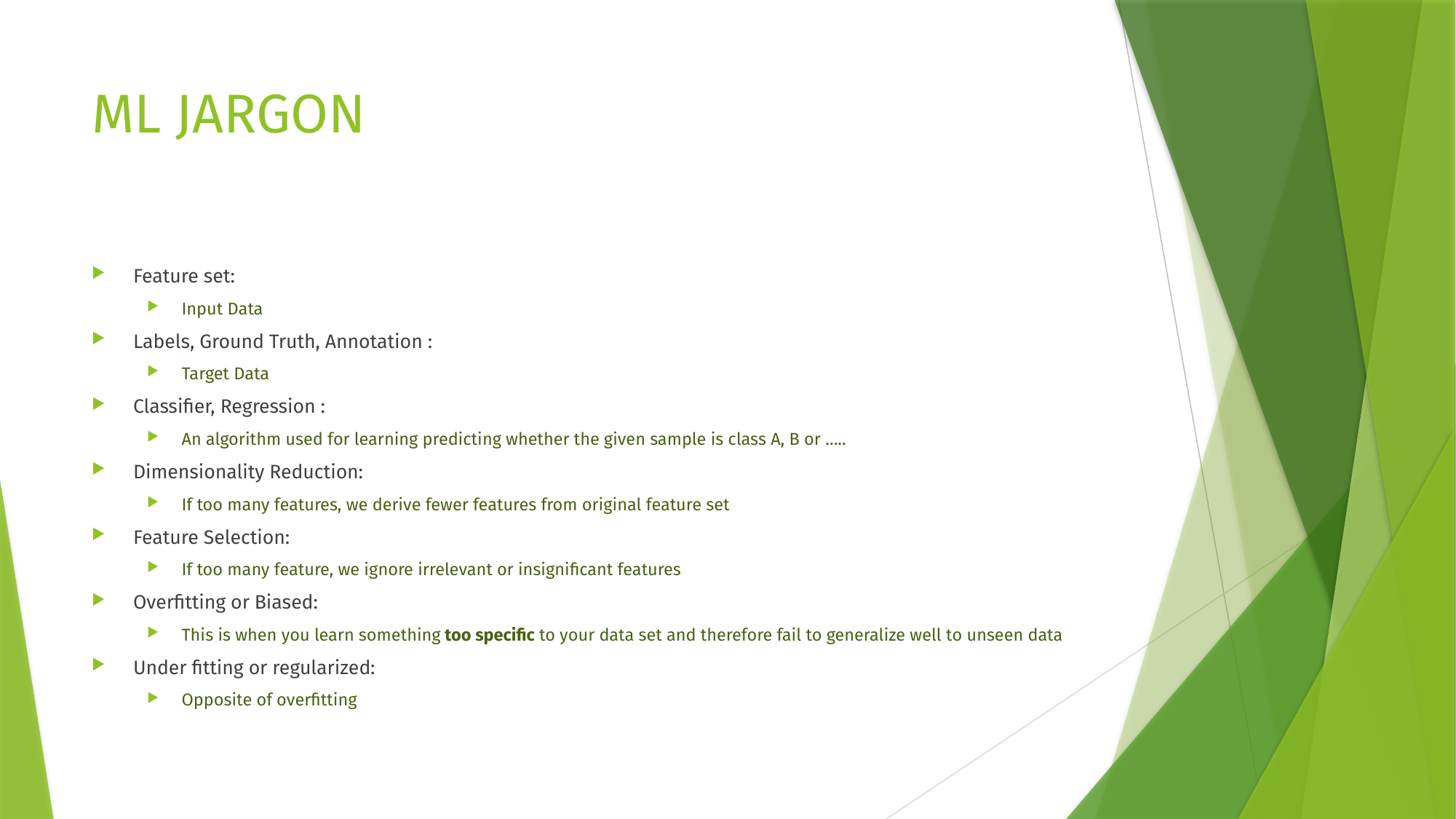

# ML JARGON
Feature set:
Input Data
Labels, Ground Truth, Annotation :
Target Data
Classifier, Regression :
An algorithm used for learning predicting whether the given sample is class A, B or …..
Dimensionality Reduction:
If too many features, we derive fewer features from original feature set
Feature Selection:
If too many feature, we ignore irrelevant or insignificant features
Overfitting or Biased:
This is when you learn something too specific to your data set and therefore fail to generalize well to unseen data
Under fitting or regularized:
Opposite of overfitting